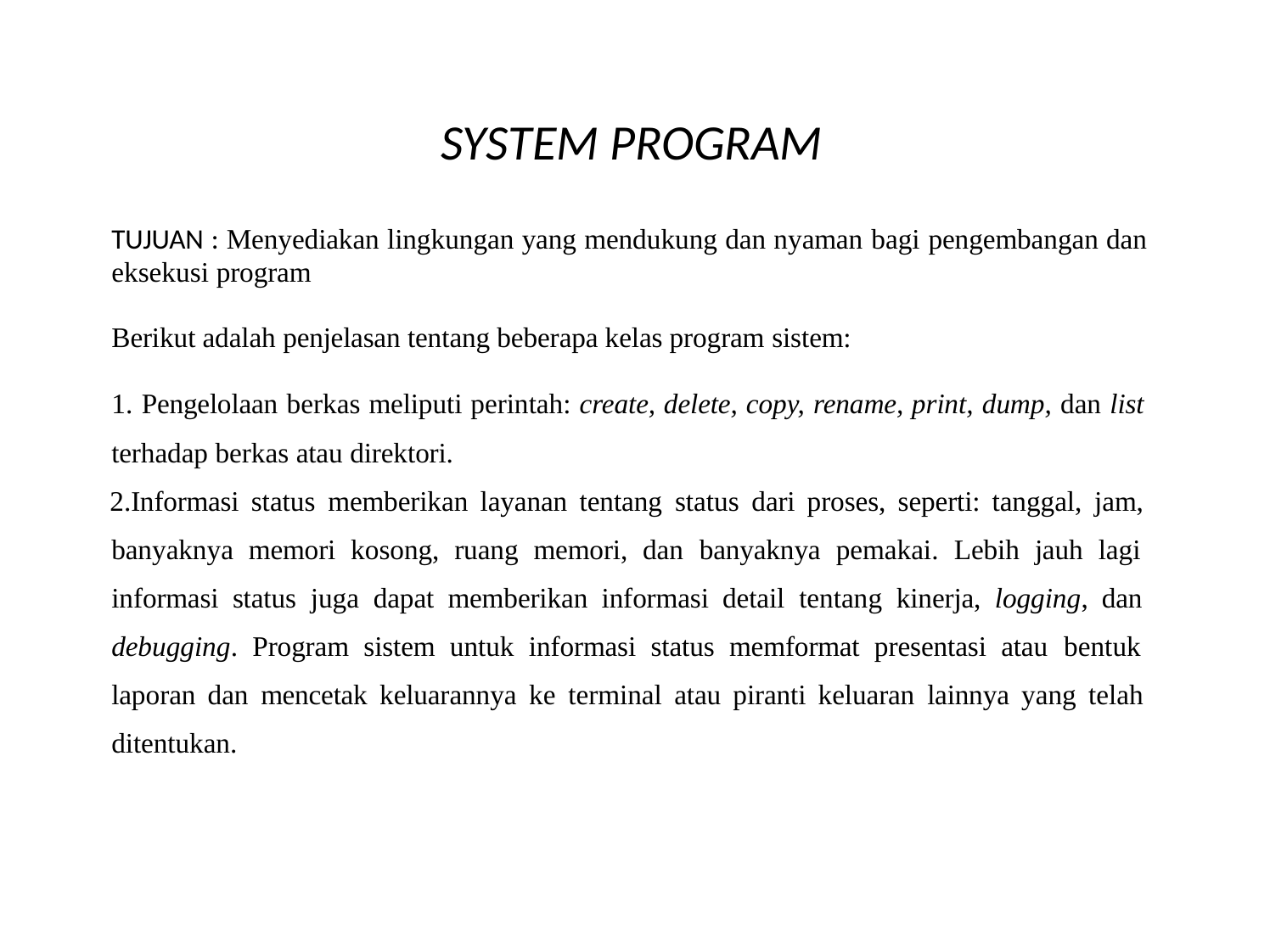

# SYSTEM PROGRAM
TUJUAN : Menyediakan lingkungan yang mendukung dan nyaman bagi pengembangan dan  eksekusi program

Berikut adalah penjelasan tentang beberapa kelas program sistem:

Pengelolaan berkas meliputi perintah: create, delete, copy, rename, print, dump, dan list
terhadap berkas atau direktori.
Informasi status memberikan layanan tentang status dari proses, seperti: tanggal, jam,  banyaknya memori kosong, ruang memori, dan banyaknya pemakai. Lebih jauh lagi  informasi status juga dapat memberikan informasi detail tentang kinerja, logging, dan  debugging. Program sistem untuk informasi status memformat presentasi atau bentuk  laporan dan mencetak keluarannya ke terminal atau piranti keluaran lainnya yang telah  ditentukan.